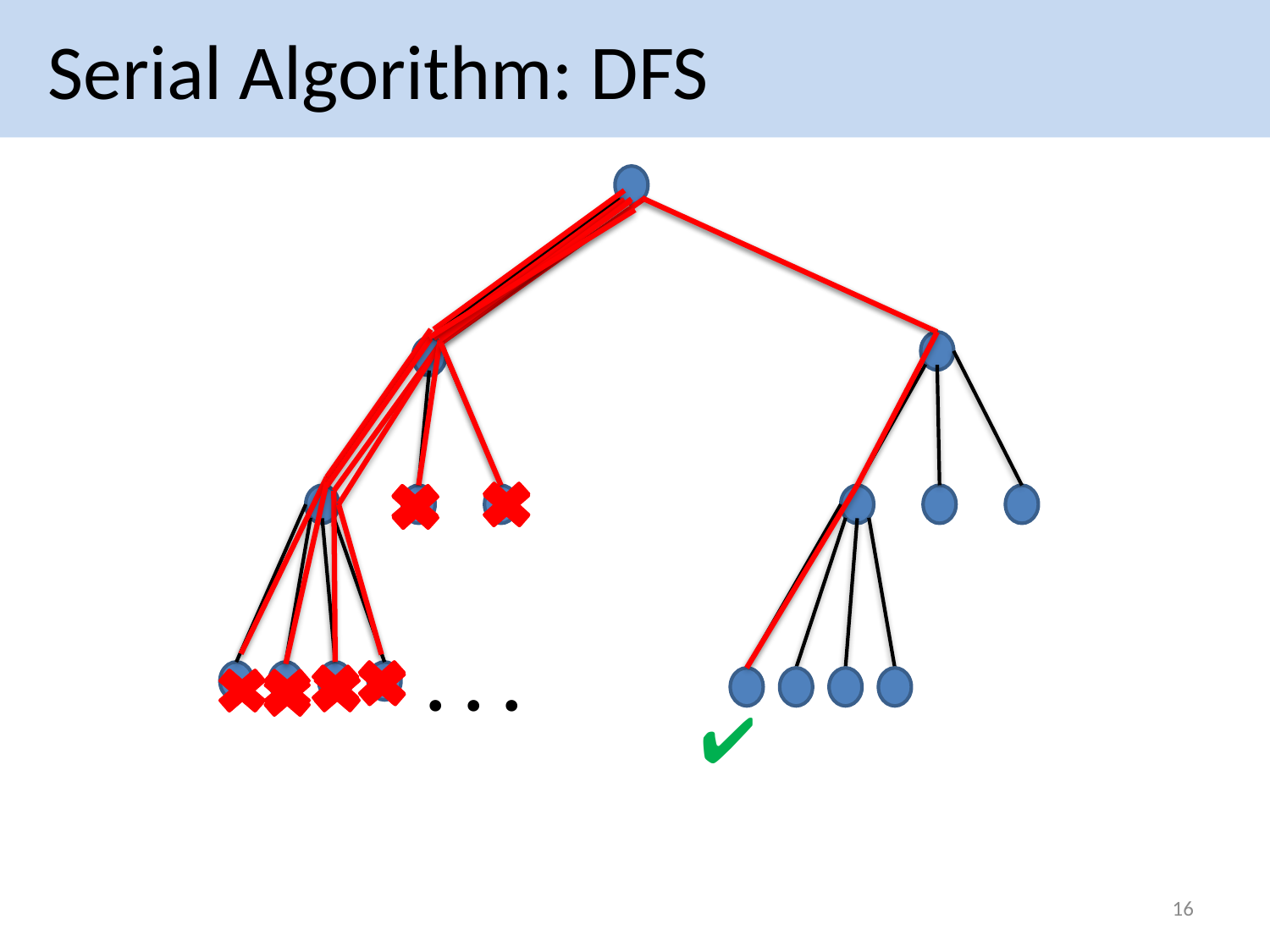

Serial Algorithm: DFS

✔

. . .

16